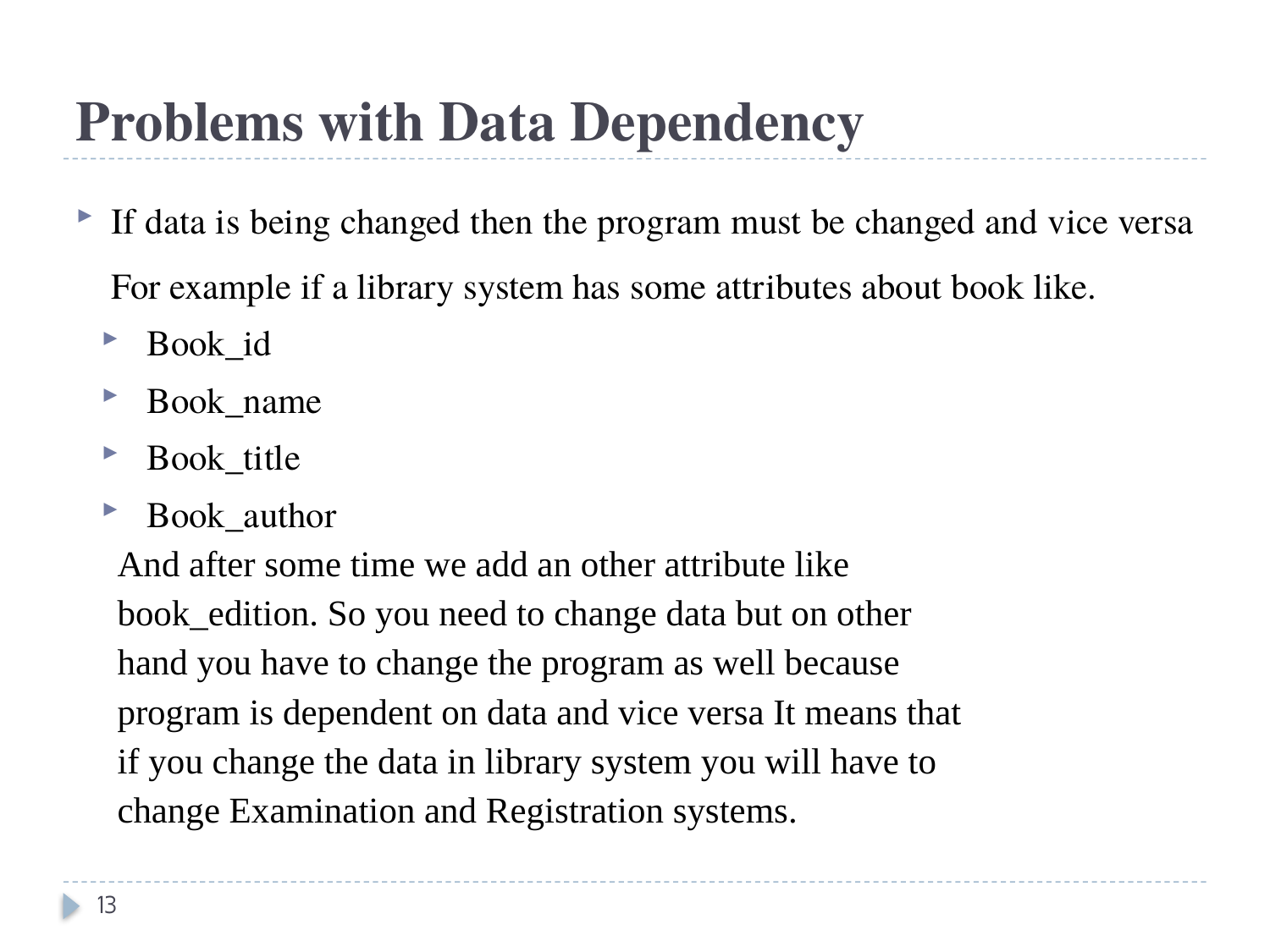

# Problems with Data Dependency
If data is being changed then the program must be changed and vice versa For example if a library system has some attributes about book like.
Book_id
Book_name
Book_title
Book_author
And after some time we add an other attribute like
book_edition. So you need to change data but on other
hand you have to change the program as well because
program is dependent on data and vice versa It means that
if you change the data in library system you will have to
change Examination and Registration systems.

13